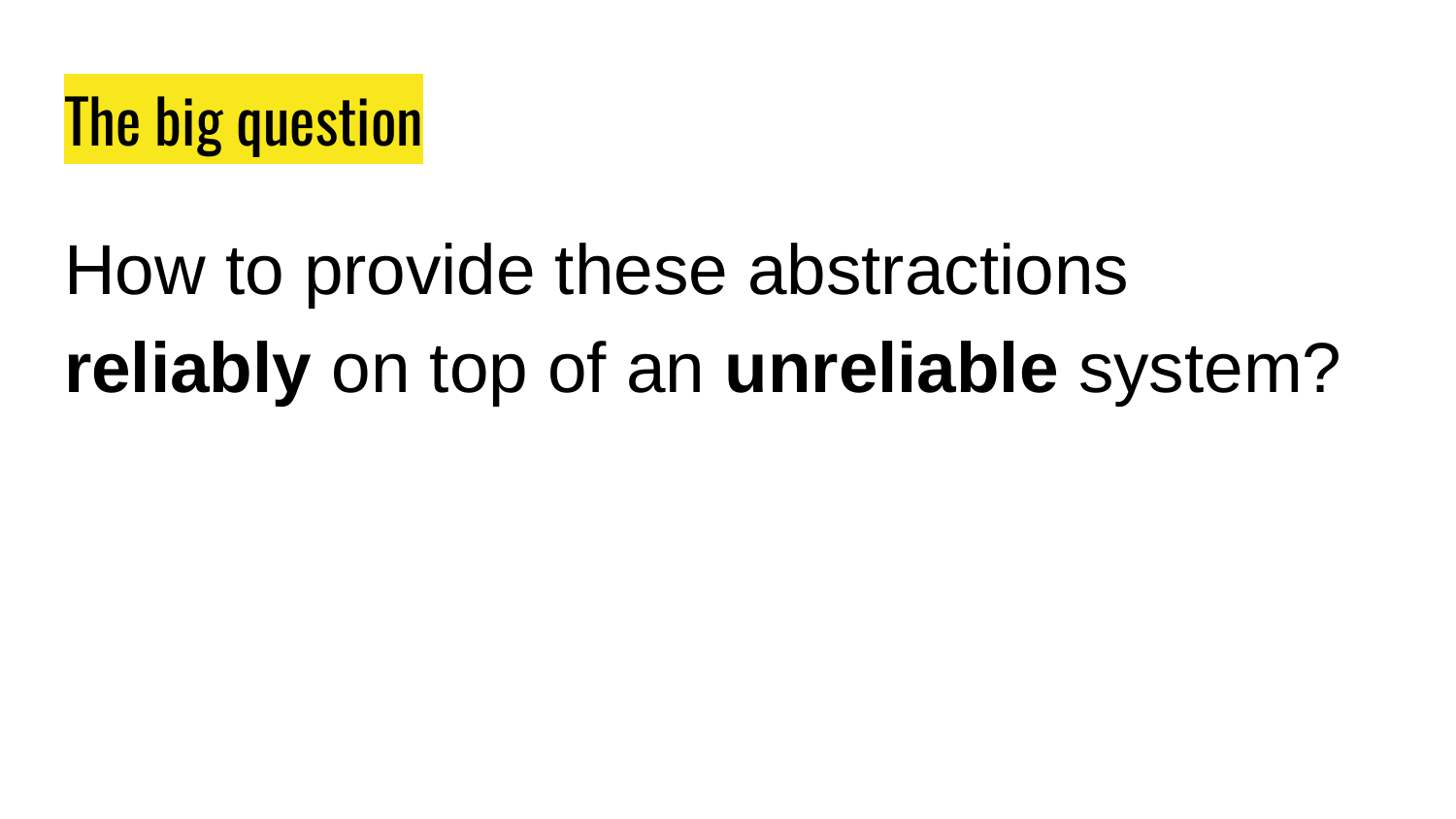

# The big question
How to provide these abstractions reliably on top of an unreliable system?